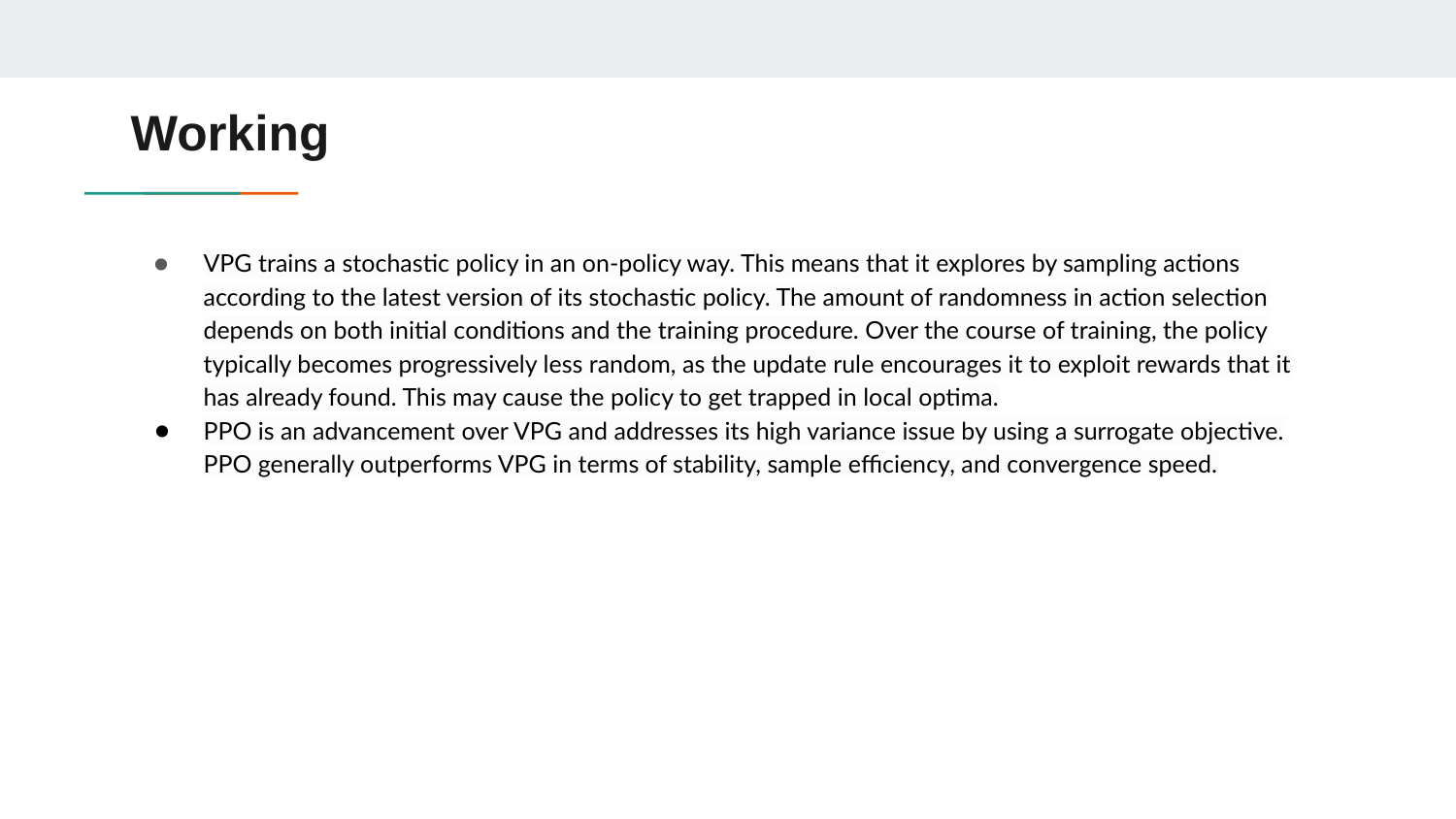

# Working
VPG trains a stochastic policy in an on-policy way. This means that it explores by sampling actions according to the latest version of its stochastic policy. The amount of randomness in action selection depends on both initial conditions and the training procedure. Over the course of training, the policy typically becomes progressively less random, as the update rule encourages it to exploit rewards that it has already found. This may cause the policy to get trapped in local optima.
PPO is an advancement over VPG and addresses its high variance issue by using a surrogate objective. PPO generally outperforms VPG in terms of stability, sample efficiency, and convergence speed.